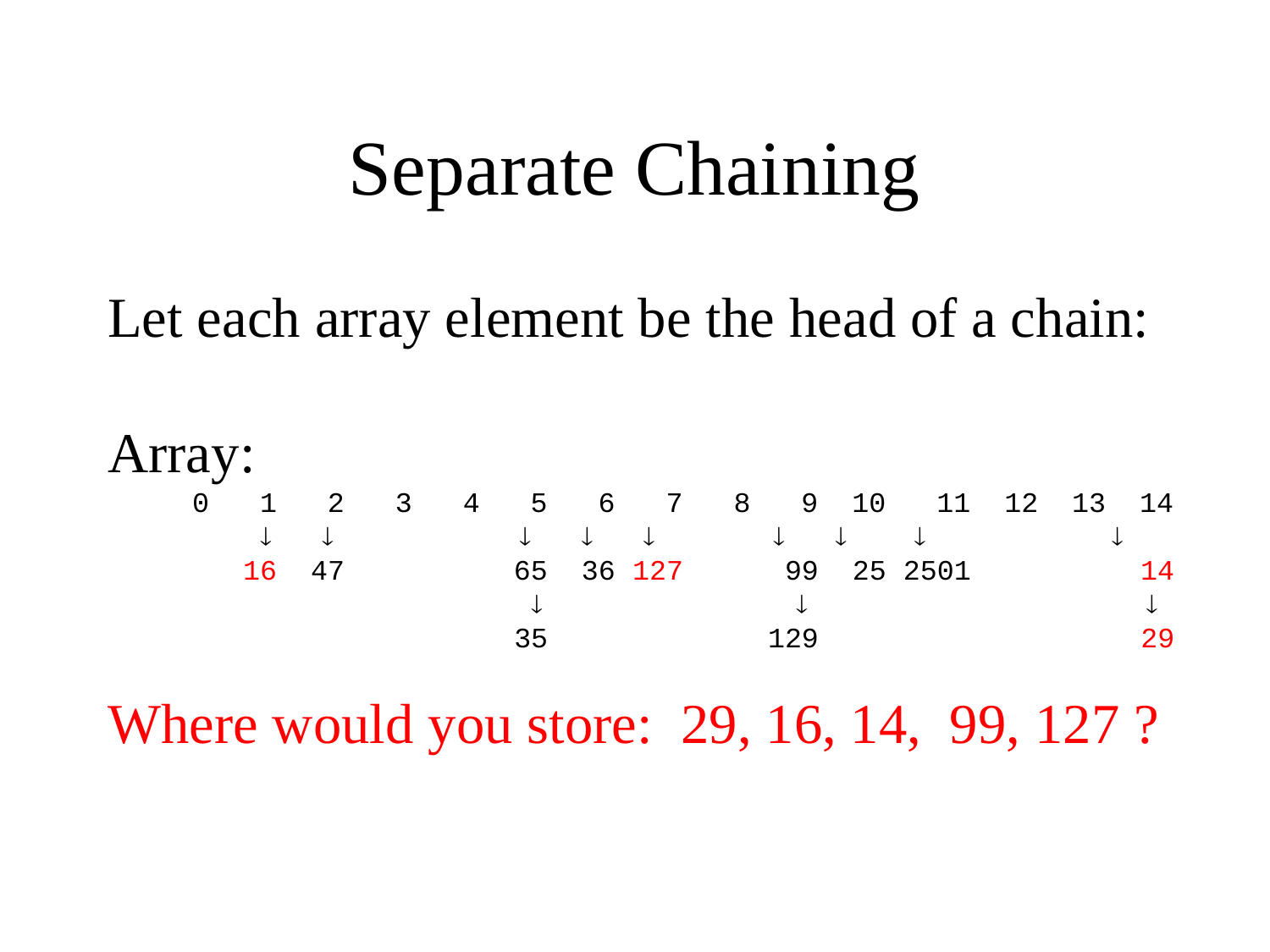

Separate Chaining
Let each array element be the head of a chain:

Array:
     0   1   2   3   4   5   6   7   8   9  10   11  12  13  14
         ↓   ↓           ↓   ↓   ↓       ↓   ↓    ↓           ↓
        16  47          65  36 127      99  25 2501          14
                         ↓               ↓                    ↓
                        35             129                   29

Where would you store:  29, 16, 14,  99, 127 ?